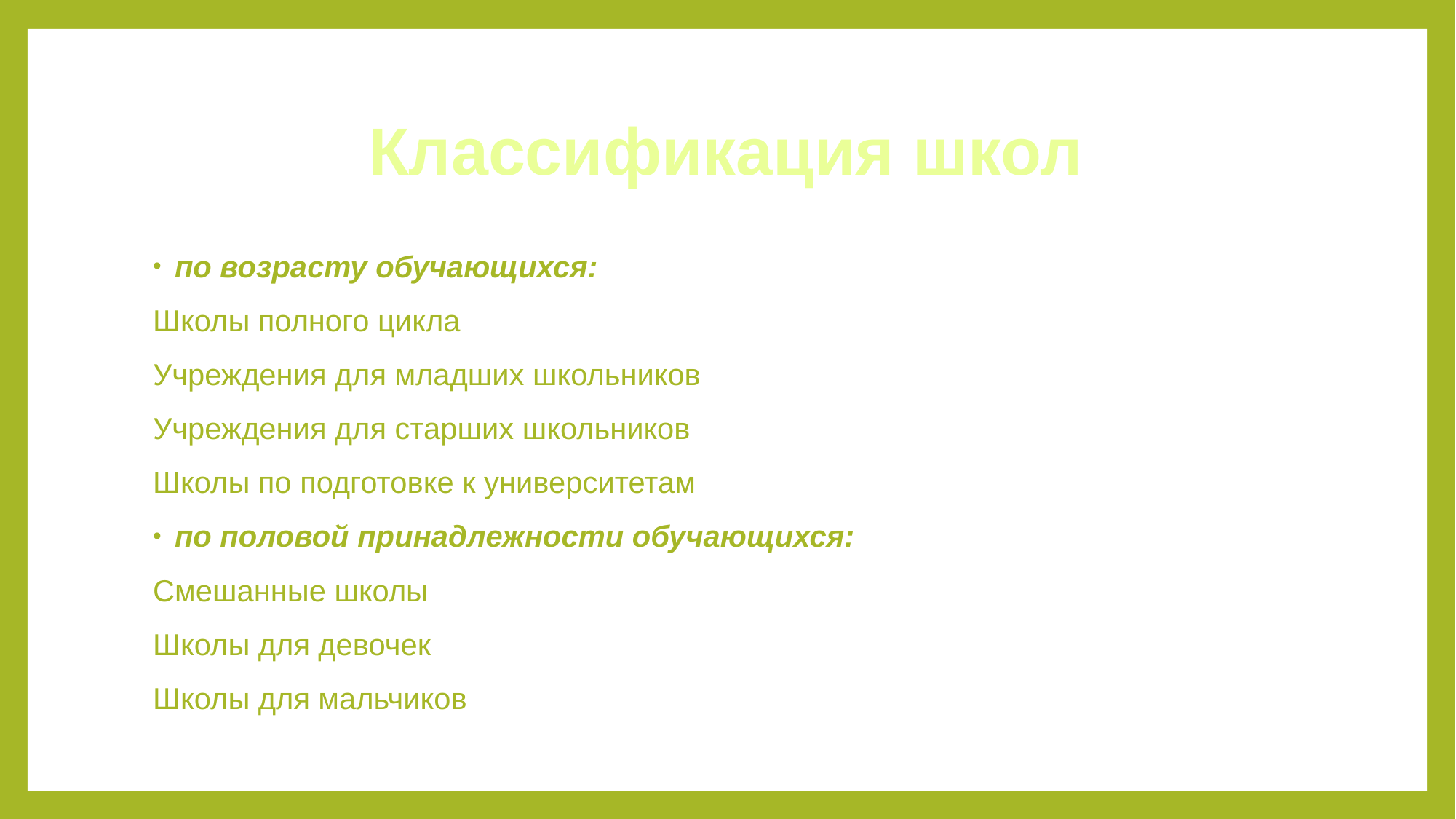

# Классификация школ
по возрасту обучающихся:
Школы полного цикла
Учреждения для младших школьников
Учреждения для старших школьников
Школы по подготовке к университетам
по половой принадлежности обучающихся:
Смешанные школы
Школы для девочек
Школы для мальчиков